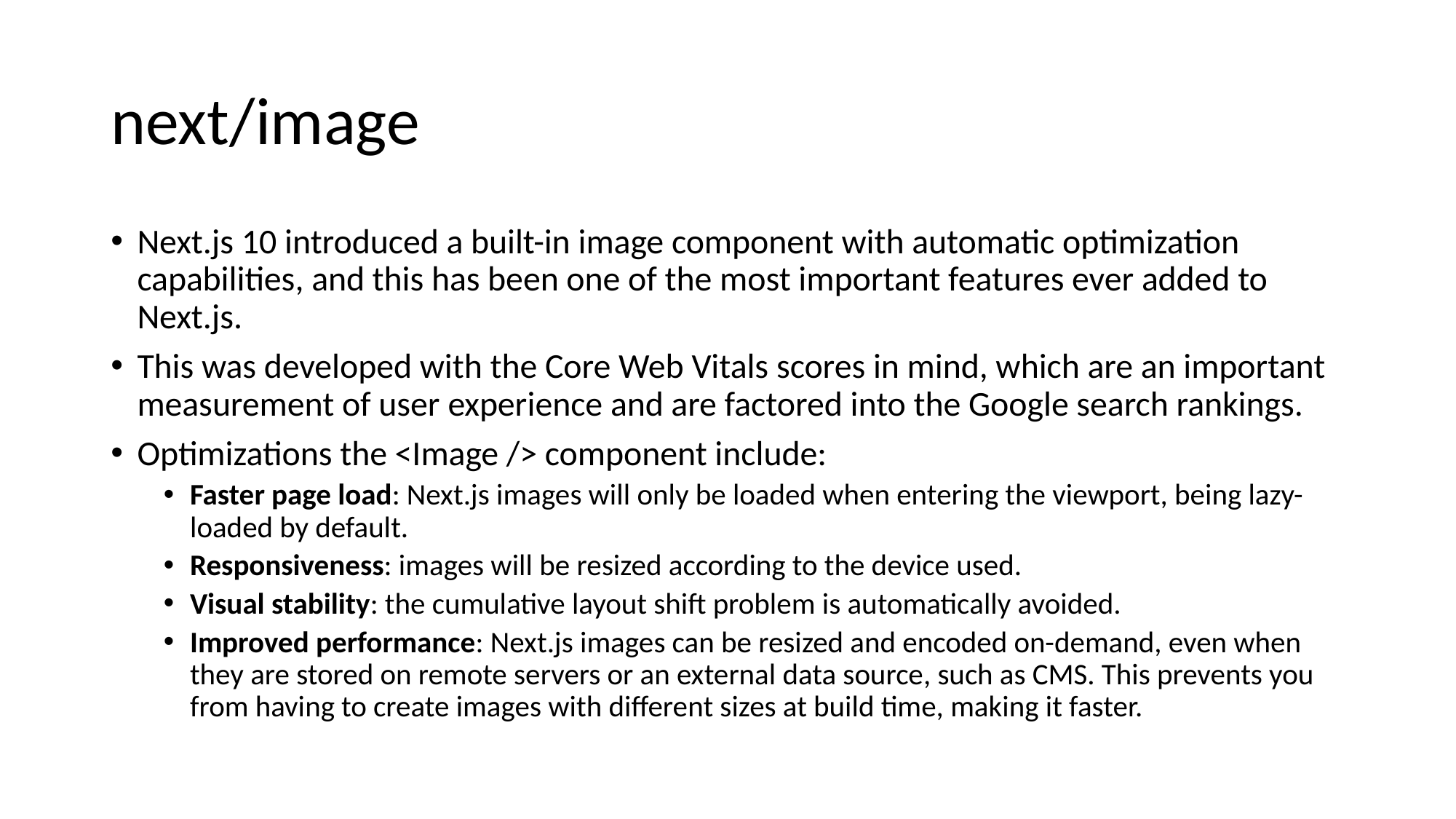

# next/image
Next.js 10 introduced a built-in image component with automatic optimization capabilities, and this has been one of the most important features ever added to Next.js.
This was developed with the Core Web Vitals scores in mind, which are an important measurement of user experience and are factored into the Google search rankings.
Optimizations the <Image /> component include:
Faster page load: Next.js images will only be loaded when entering the viewport, being lazy-loaded by default.
Responsiveness: images will be resized according to the device used.
Visual stability: the cumulative layout shift problem is automatically avoided.
Improved performance: Next.js images can be resized and encoded on-demand, even when they are stored on remote servers or an external data source, such as CMS. This prevents you from having to create images with different sizes at build time, making it faster.